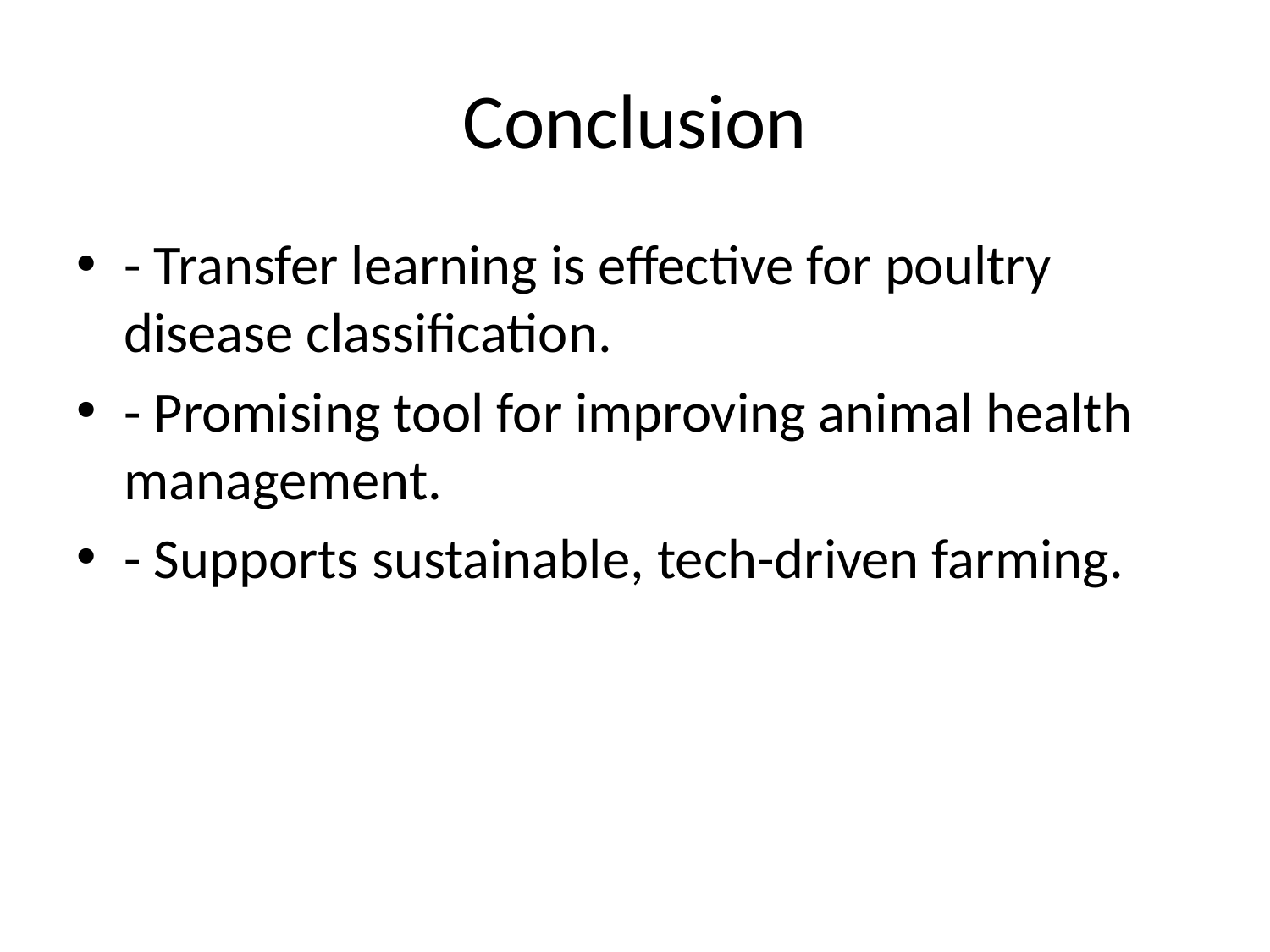

# Conclusion
- Transfer learning is effective for poultry disease classification.
- Promising tool for improving animal health management.
- Supports sustainable, tech-driven farming.